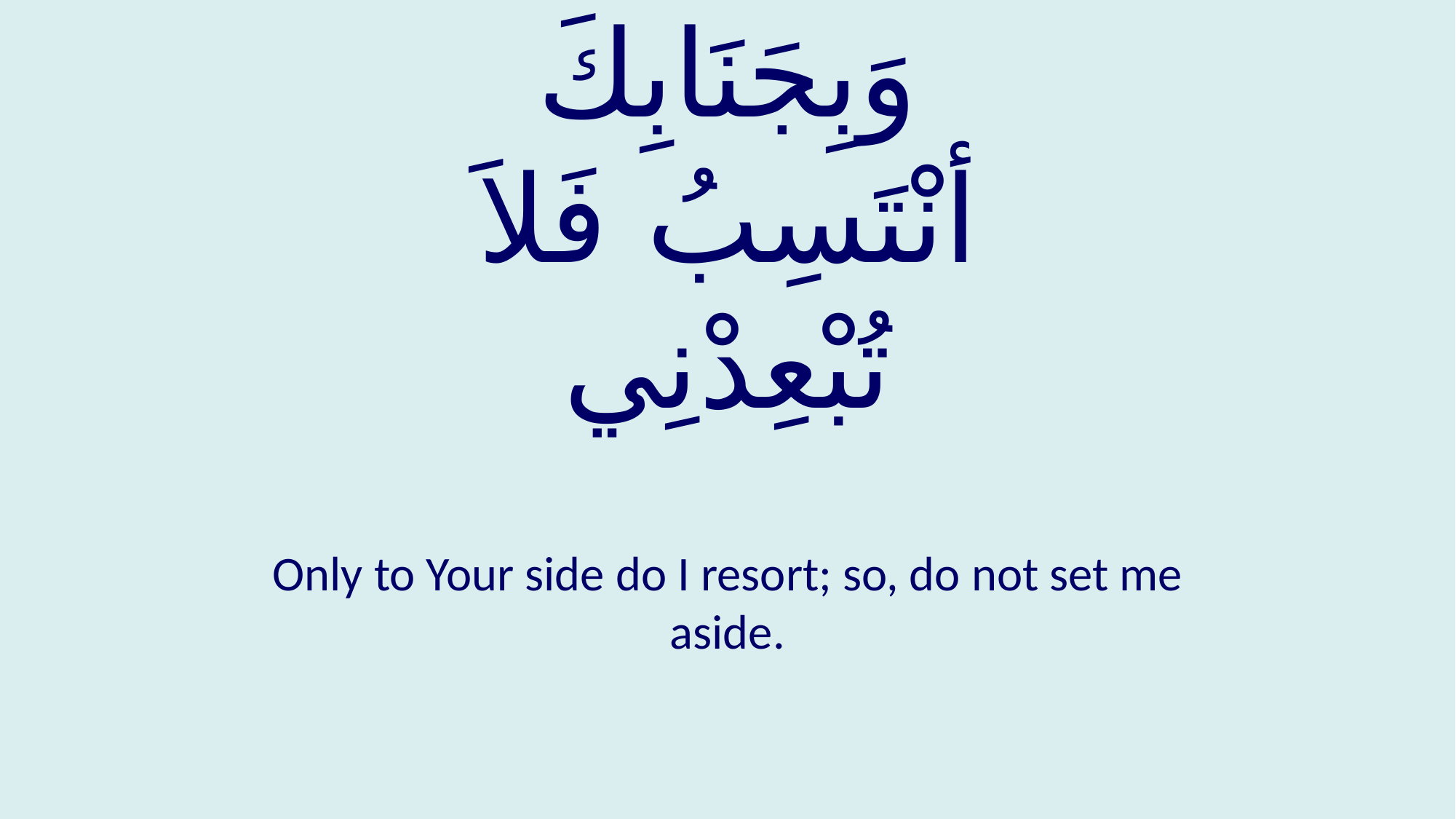

# وَبِجَنَابِكَ أنْتَسِبُ فَلاَ تُبْعِدْنِي
Only to Your side do I resort; so, do not set me aside.